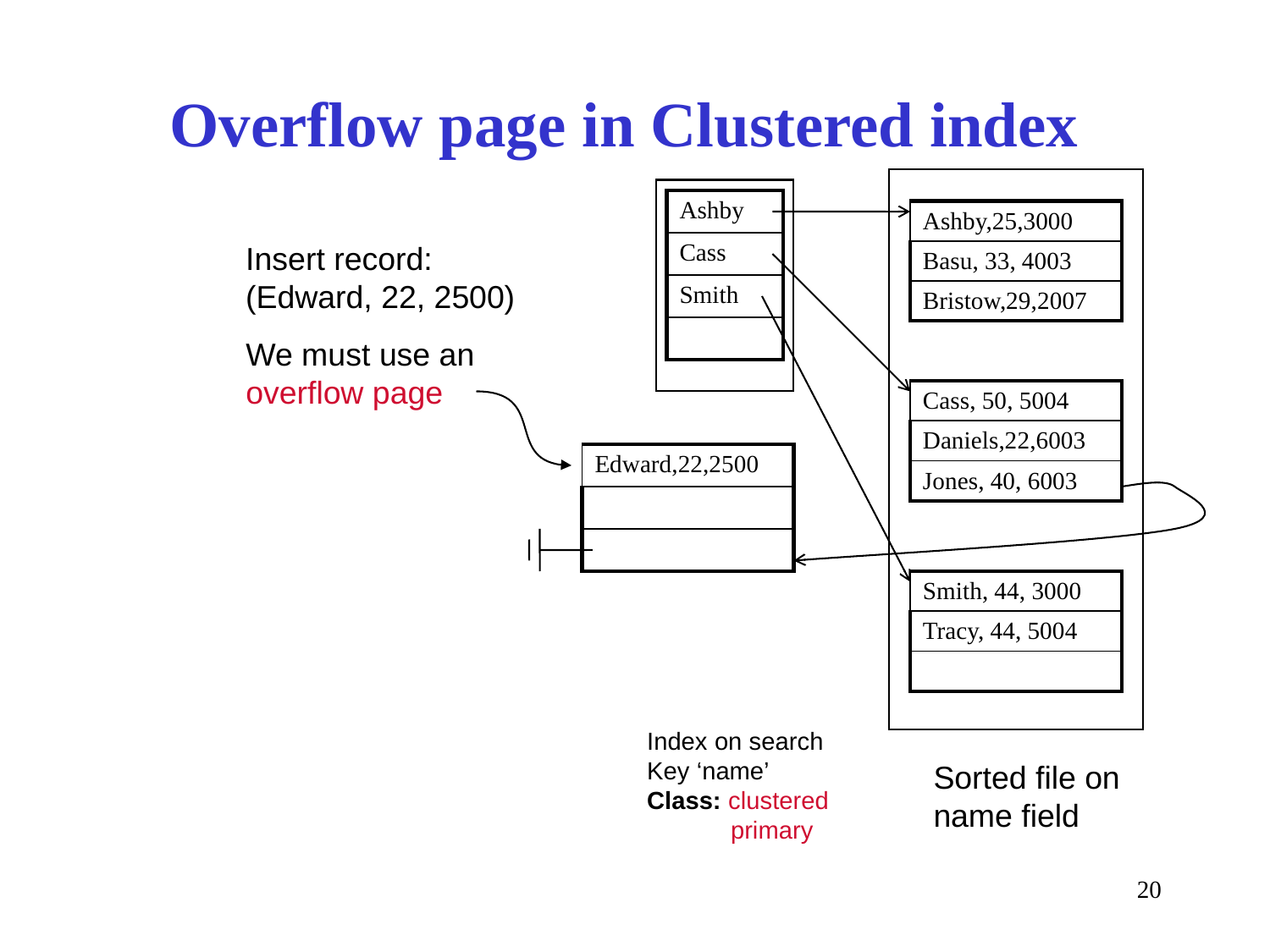

# Overflow page in Clustered index

| Ashby |
| --- |
| Cass |
| Smith |
|  |
| Ashby,25,3000 |
| --- |
| Basu, 33, 4003 |
| Bristow,29,2007 |

Insert record:
(Edward, 22, 2500)

We must use an
overflow page
| Cass, 50, 5004 |
| --- |
| Daniels,22,6003 |
| Jones, 40, 6003 |
| Edward,22,2500 |
| --- |
|  |
|  |

| Smith, 44, 3000 |
| --- |
| Tracy, 44, 5004 |
|  |
Index on search
Key ‘name’
Class: clustered
            primary
Sorted file on
name field
20